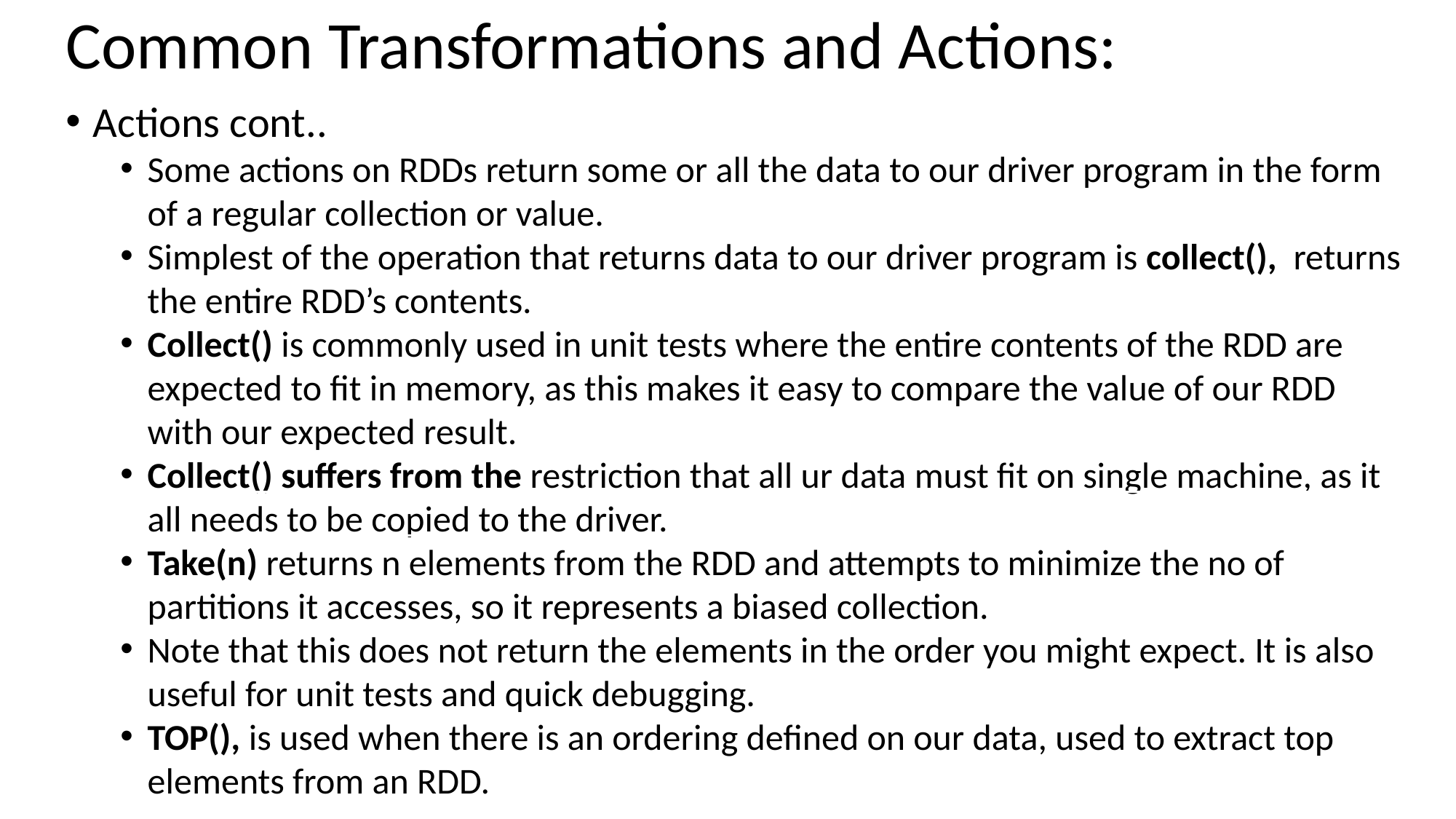

Common Transformations and Actions:
Actions cont..
Some actions on RDDs return some or all the data to our driver program in the form of a regular collection or value.
Simplest of the operation that returns data to our driver program is collect(),  returns the entire RDD’s contents.
Collect() is commonly used in unit tests where the entire contents of the RDD are expected to fit in memory, as this makes it easy to compare the value of our RDD with our expected result.
Collect() suffers from the restriction that all ur data must fit on single machine, as it all needs to be copied to the driver.
Take(n) returns n elements from the RDD and attempts to minimize the no of partitions it accesses, so it represents a biased collection.
Note that this does not return the elements in the order you might expect. It is also useful for unit tests and quick debugging.
TOP(), is used when there is an ordering defined on our data, used to extract top elements from an RDD.